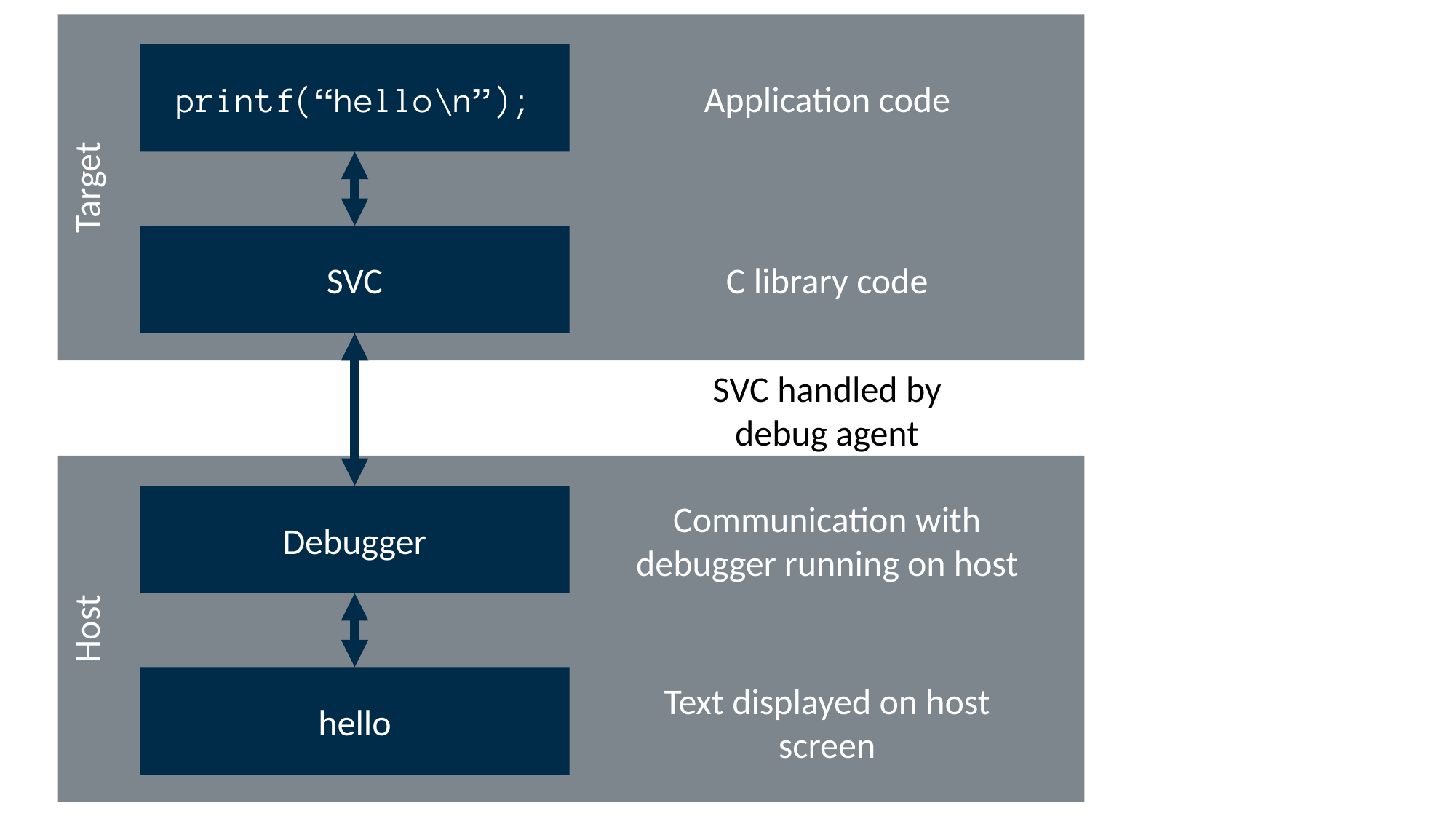

Target
printf(“hello\n”);
Application code
C library code
SVC
SVC handled by
debug agent
Host
Debugger
Communication with debugger running on host
hello
Text displayed on host screen